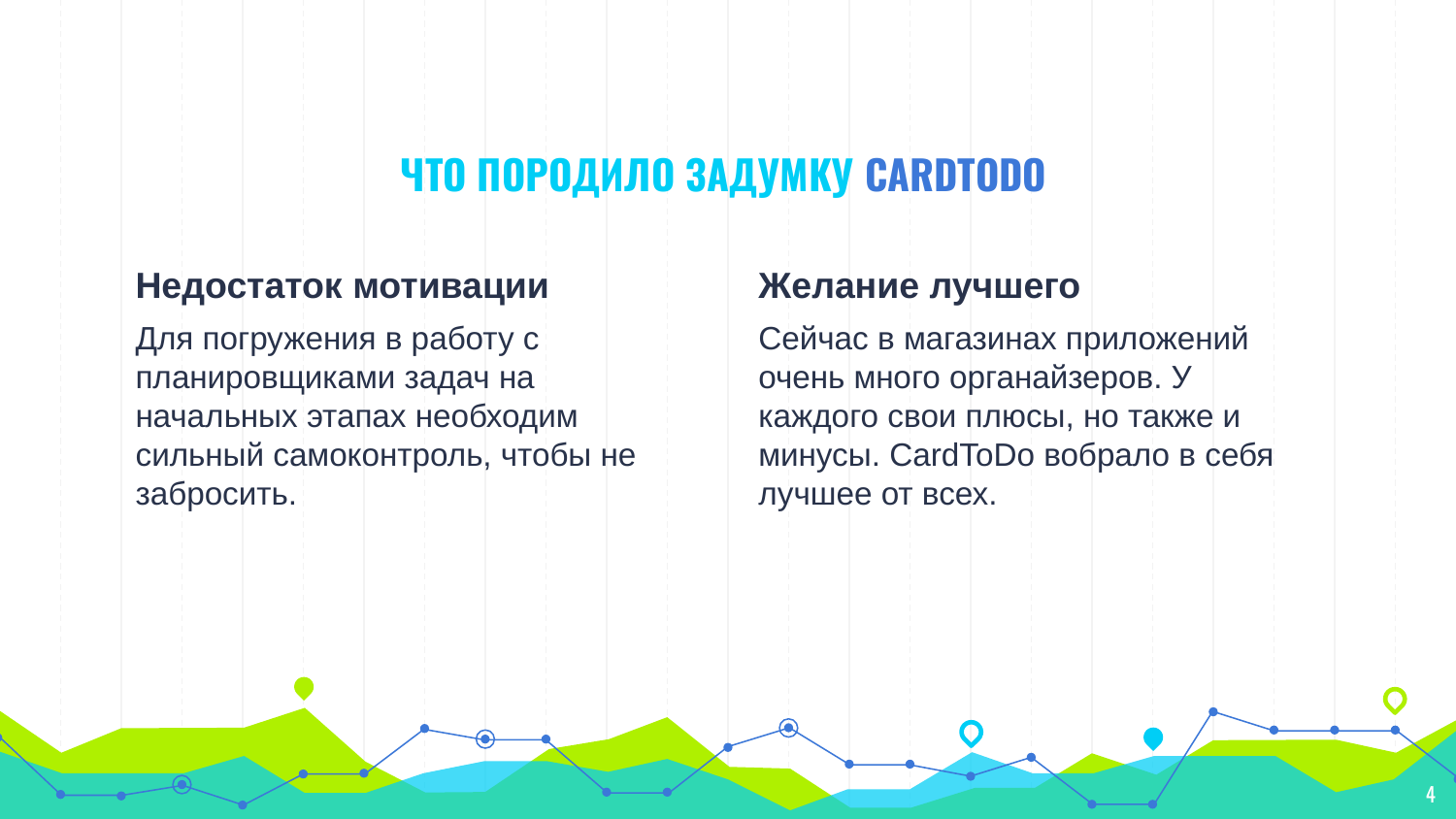

# ЧТО ПОРОДИЛО ЗАДУМКУ CARDTODO
Недостаток мотивации
Для погружения в работу с планировщиками задач на начальных этапах необходим сильный самоконтроль, чтобы не забросить.
Желание лучшего
Сейчас в магазинах приложений очень много органайзеров. У каждого свои плюсы, но также и минусы. CardToDo вобрало в себя лучшее от всех.
4